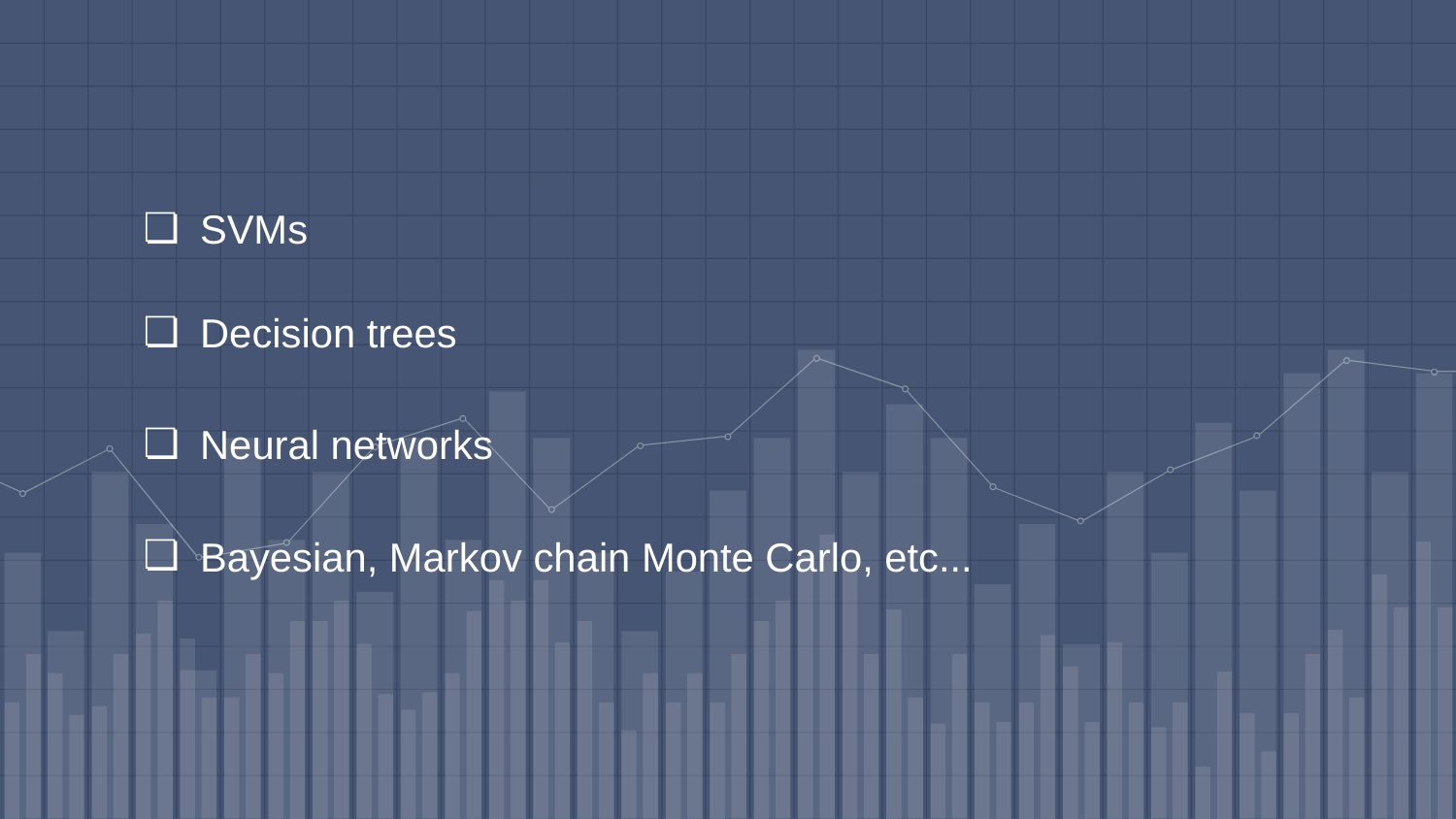

# SVMs

Decision trees

Neural networks

Bayesian, Markov chain Monte Carlo, etc...